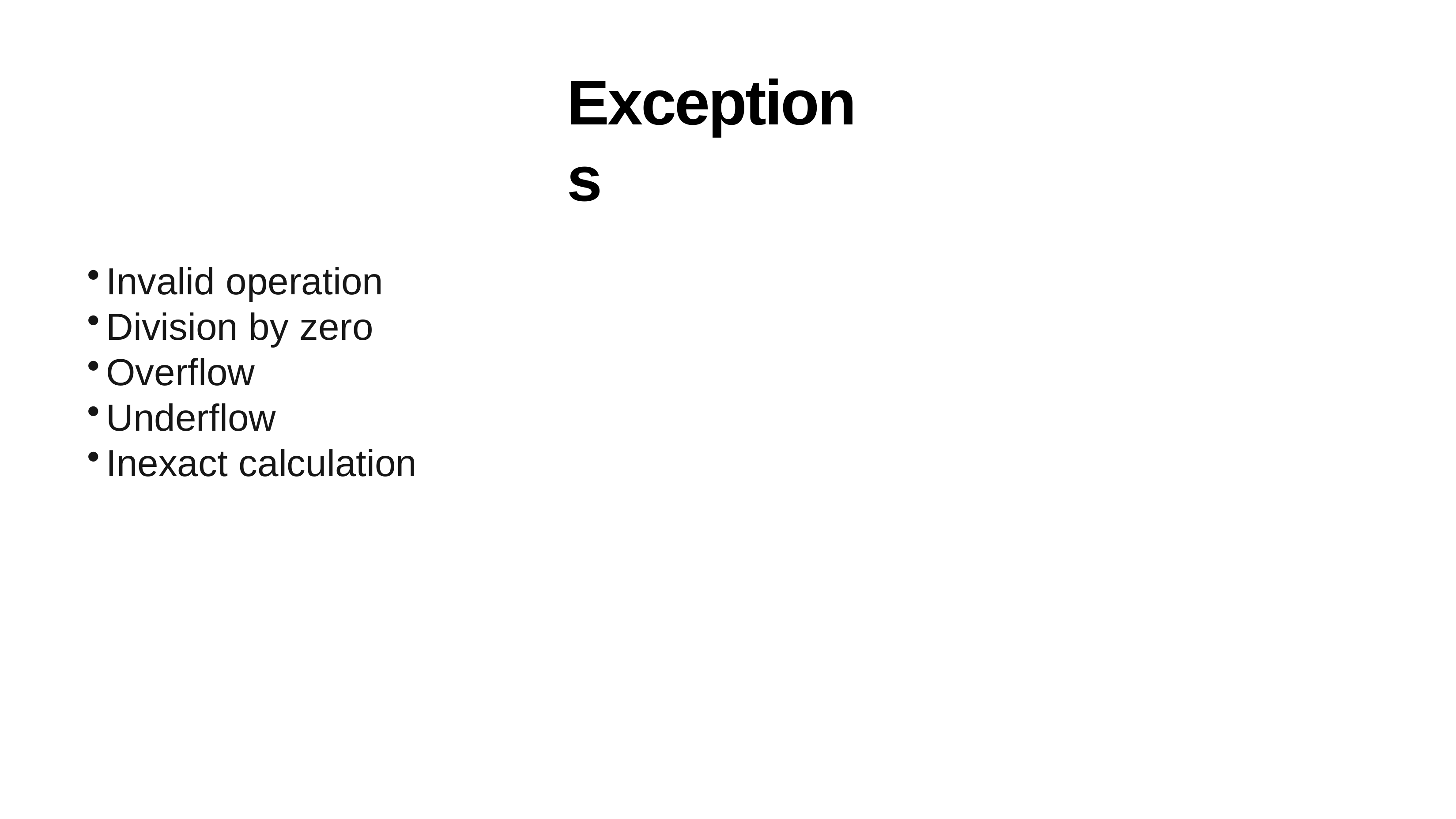

# Exceptions
Invalid operation
Division by zero
Overflow
Underflow
Inexact calculation